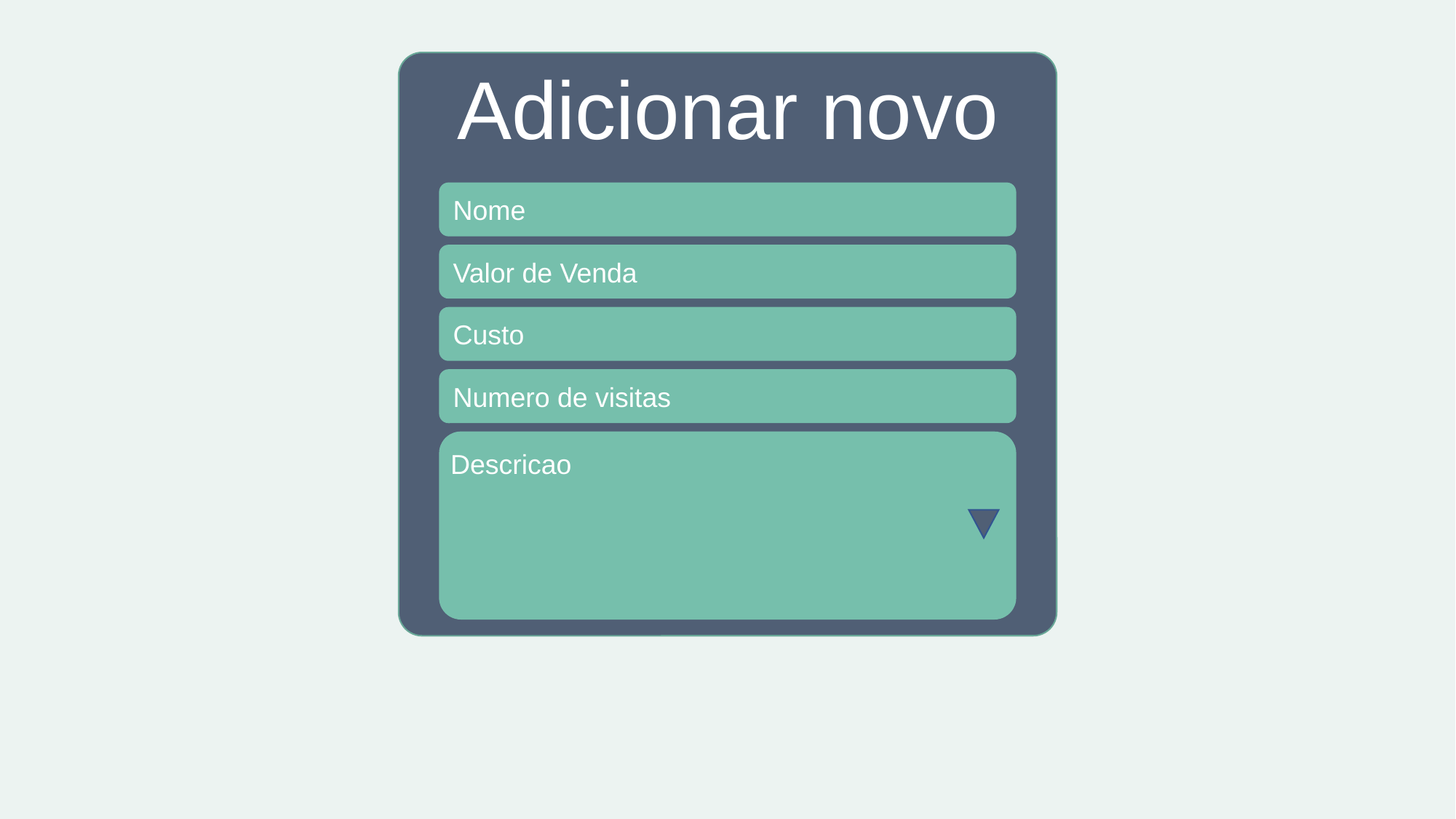

Adicionar novo
Nome
Valor de Venda
Custo
Numero de visitas

Descricao